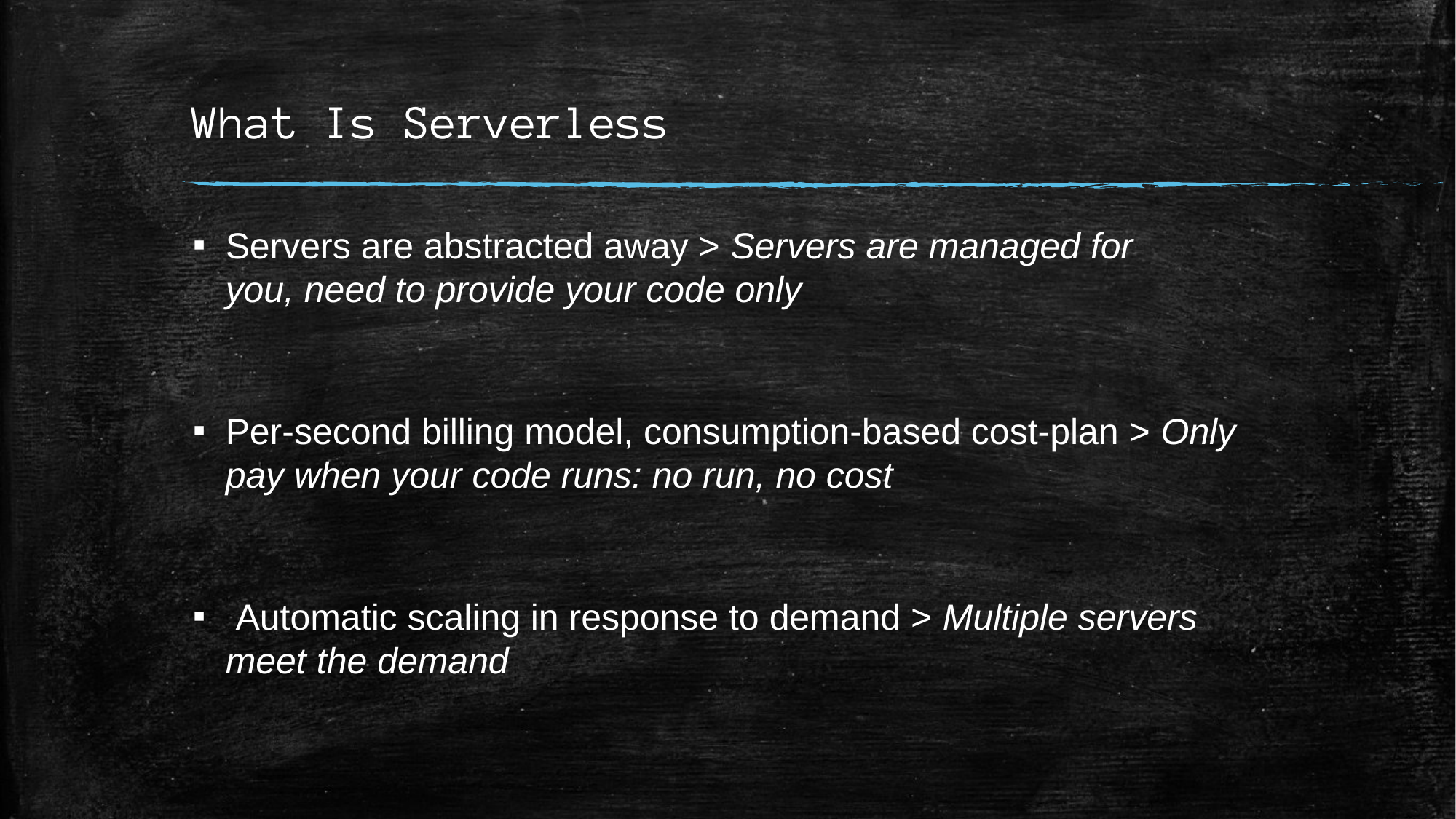

# What Is Serverless
Servers are abstracted away > Servers are managed for you, need to provide your code only

Per-second billing model, consumption-based cost-plan > Only pay when your code runs: no run, no cost

 Automatic scaling in response to demand > Multiple servers meet the demand